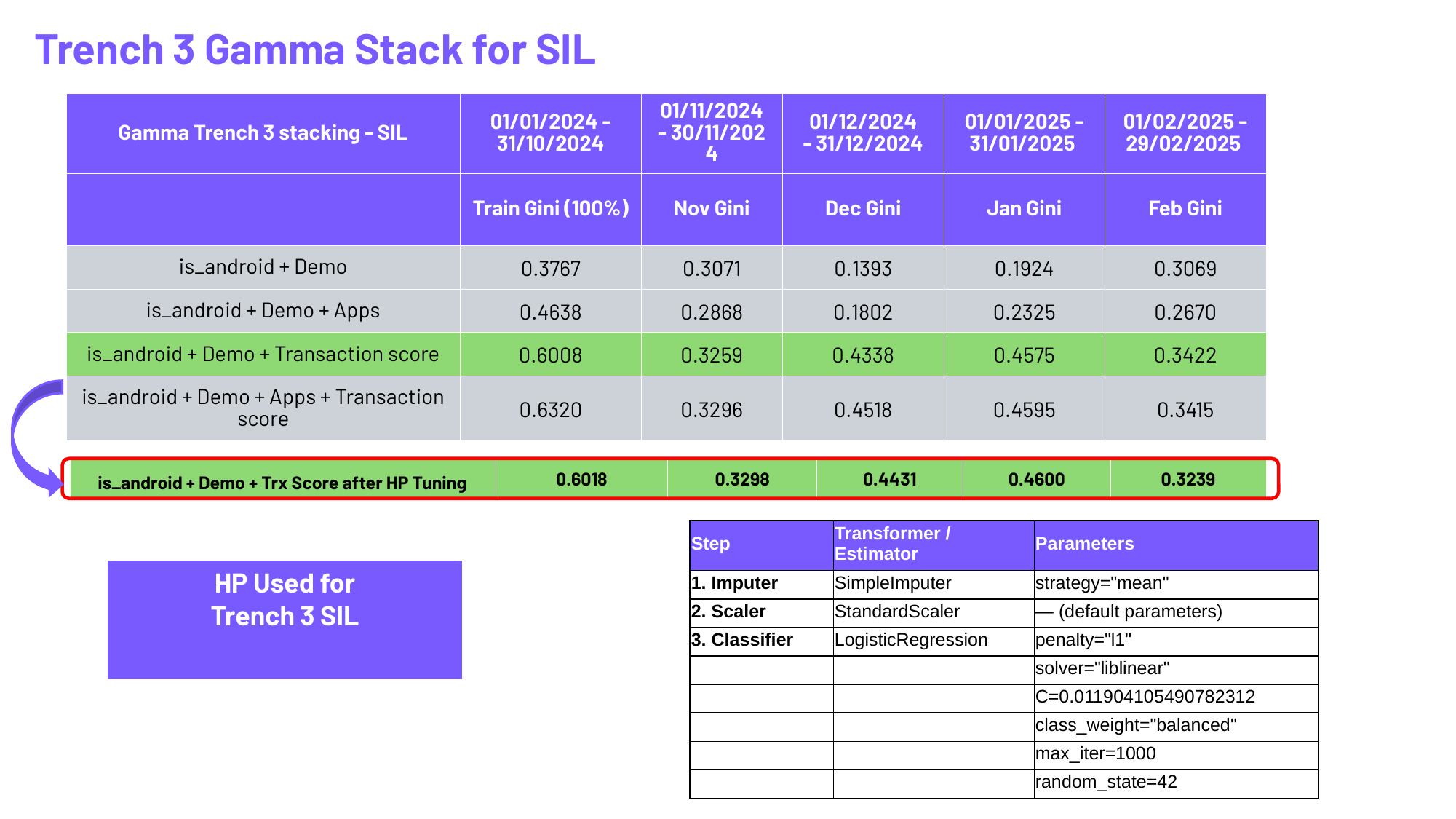

Trench 3 Gamma Stack for SIL
| Gamma Trench 3 stacking - SIL​​ | 01/01/2024 - 31/10/2024​​ | 01/11/2024 - 30/11/2024​ | 01/12/2024 - 31/12/2024​​ | 01/01/2025 -31/01/2025 | 01/02/2025 -29/02/2025 |
| --- | --- | --- | --- | --- | --- |
| ​​ | Train Gini (100%)​​ | Nov Gini​​ | Dec Gini​​ | Jan Gini | Feb Gini |
| is\_android + Demo | 0.3767 | 0.3071 | 0.1393 | 0.1924 | 0.3069 |
| is\_android + Demo + Apps | 0.4638 | 0.2868 | 0.1802 | 0.2325 | 0.2670 |
| is\_android + Demo + Transaction score | 0.6008 | 0.3259 | 0.4338 | 0.4575 | 0.3422 |
| is\_android + Demo + Apps + Transaction score | 0.6320 | 0.3296 | 0.4518 | 0.4595 | 0.3415 |

| is\_android + Demo + Trx Score after HP Tuning​ | 0.6018 | 0.3298 | 0.4431 | 0.4600 | 0.3239 |
| --- | --- | --- | --- | --- | --- |

| Step | Transformer / Estimator | Parameters |
| --- | --- | --- |
| 1. Imputer | SimpleImputer | strategy="mean" |
| 2. Scaler | StandardScaler | — (default parameters) |
| 3. Classifier | LogisticRegression | penalty="l1" |
|  |  | solver="liblinear" |
|  |  | C=0.011904105490782312 |
|  |  | class\_weight="balanced" |
|  |  | max\_iter=1000 |
|  |  | random\_state=42 |
| HP Used for  Trench 3 SIL |
| --- |